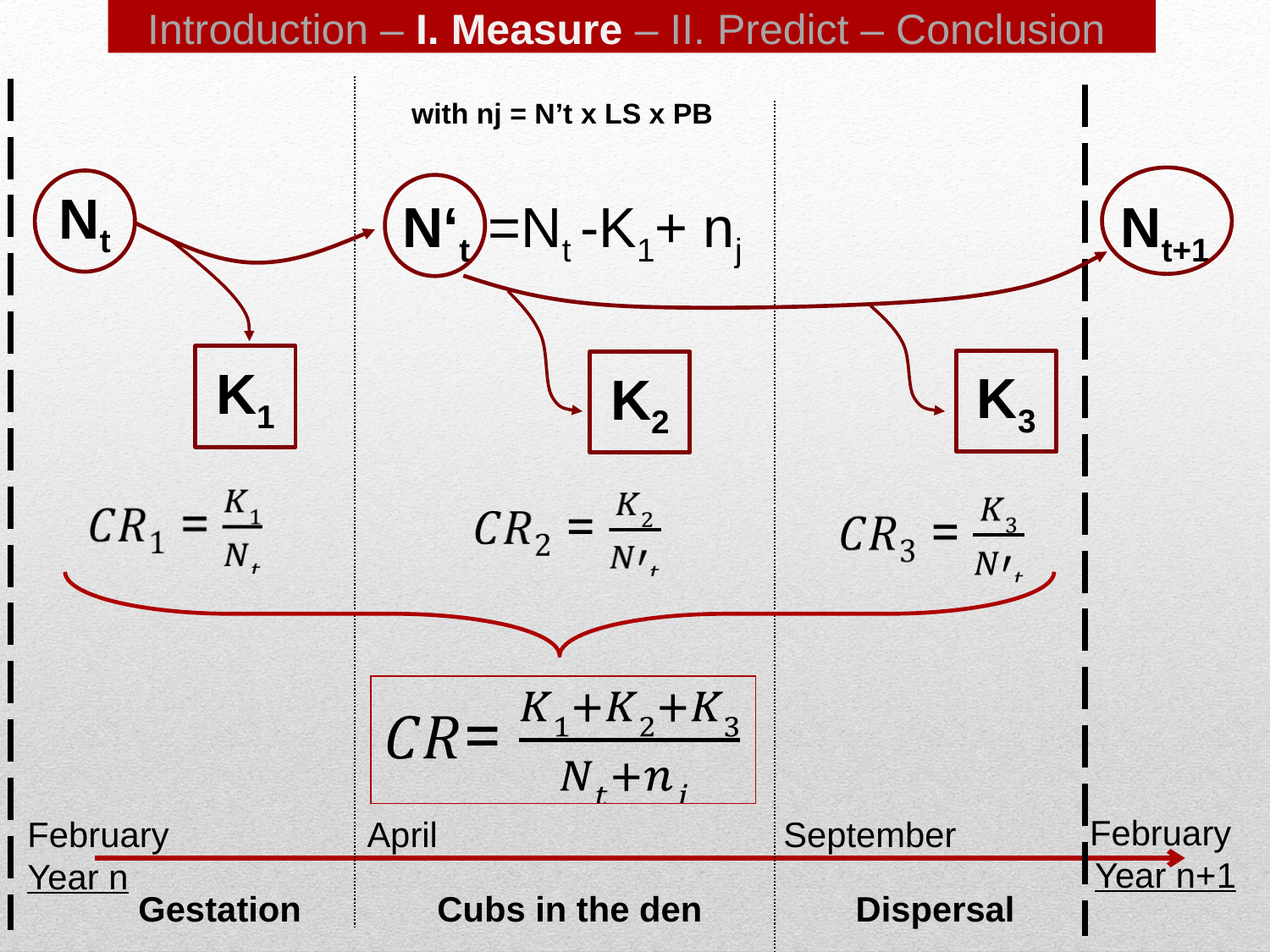

Introduction – I. Measure – II. Predict – Conclusion
with nj = N’t x LS x PB

Nt
N‘t  =Nt -K1+ nj
Nt+1

K1

K3
K2

February
Year n+1
February
Year n
April
September
Gestation
Cubs in the den
Dispersal